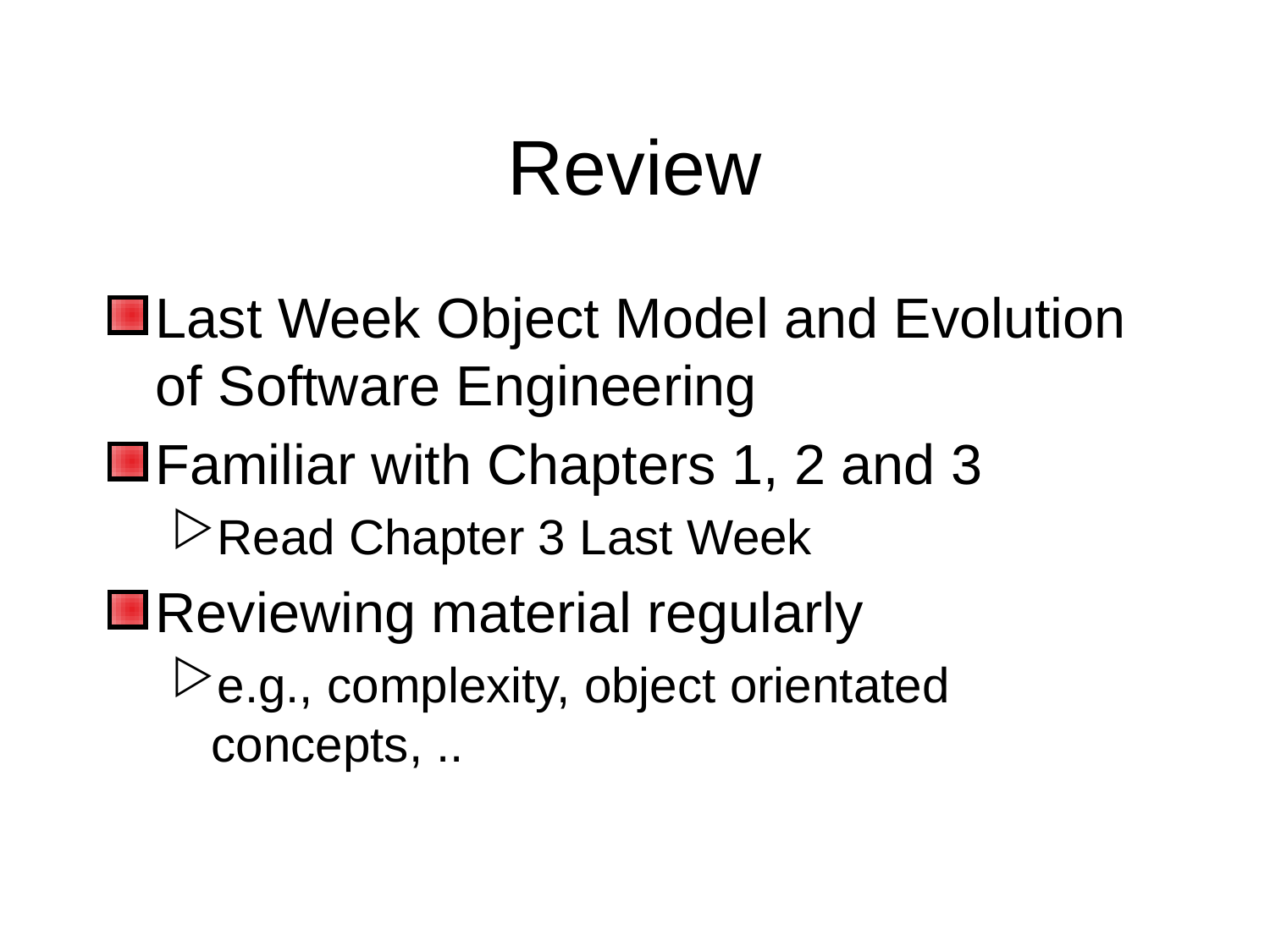

# Review
Last Week Object Model and Evolution of Software Engineering
Familiar with Chapters 1, 2 and 3
Read Chapter 3 Last Week
Reviewing material regularly
e.g., complexity, object orientated concepts, ..